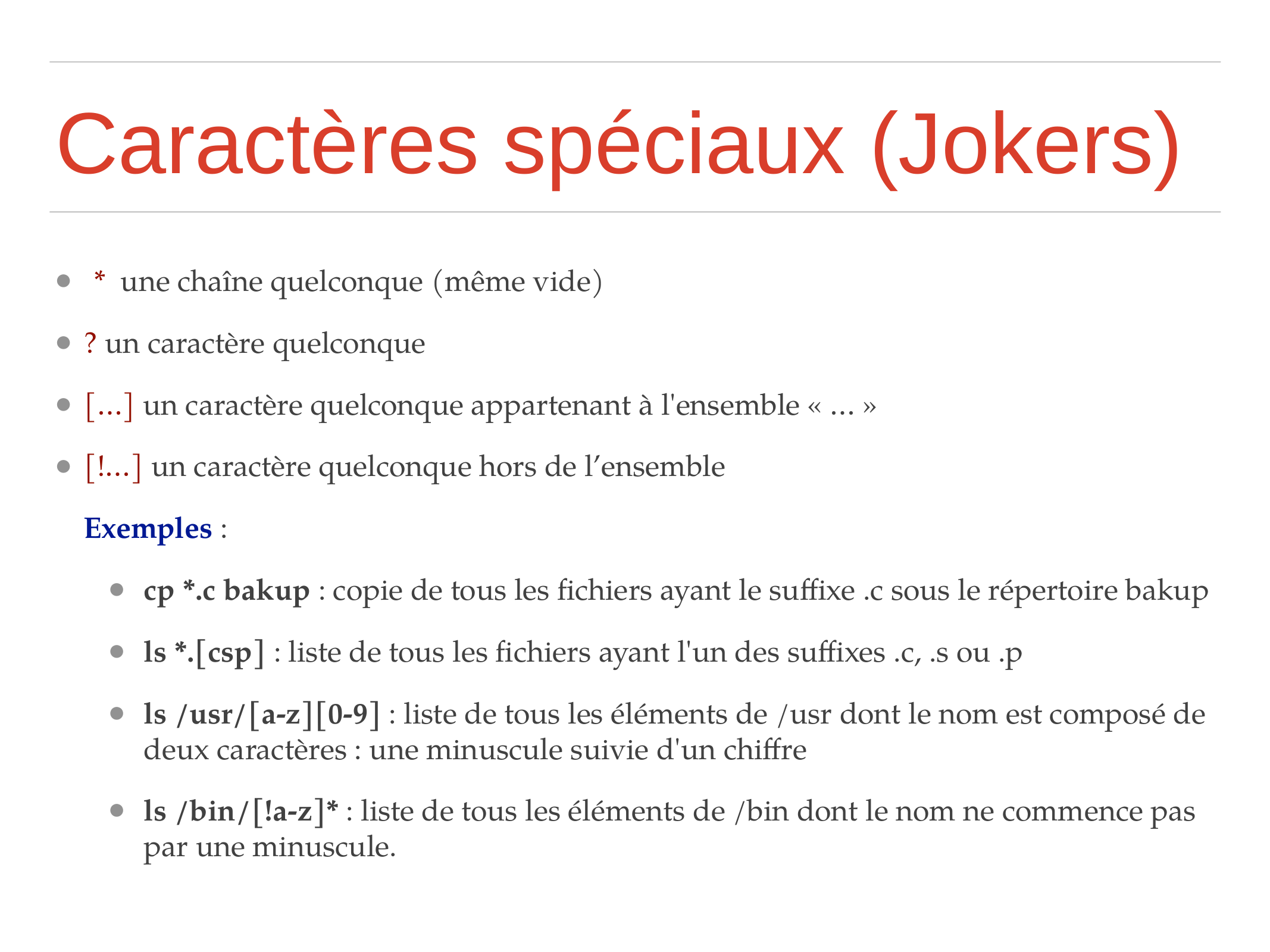

# Caractères spéciaux (Jokers)
*  une chaîne quelconque (même vide)
? un caractère quelconque
[…] un caractère quelconque appartenant à l'ensemble « … »
[!…] un caractère quelconque hors de l’ensemble
Exemples :
cp *.c bakup : copie de tous les fichiers ayant le suffixe .c sous le répertoire bakup
ls *.[csp] : liste de tous les fichiers ayant l'un des suffixes .c, .s ou .p
ls /usr/[a-z][0-9] : liste de tous les éléments de /usr dont le nom est composé de deux caractères : une minuscule suivie d'un chiffre
ls /bin/[!a-z]* : liste de tous les éléments de /bin dont le nom ne commence pas par une minuscule.